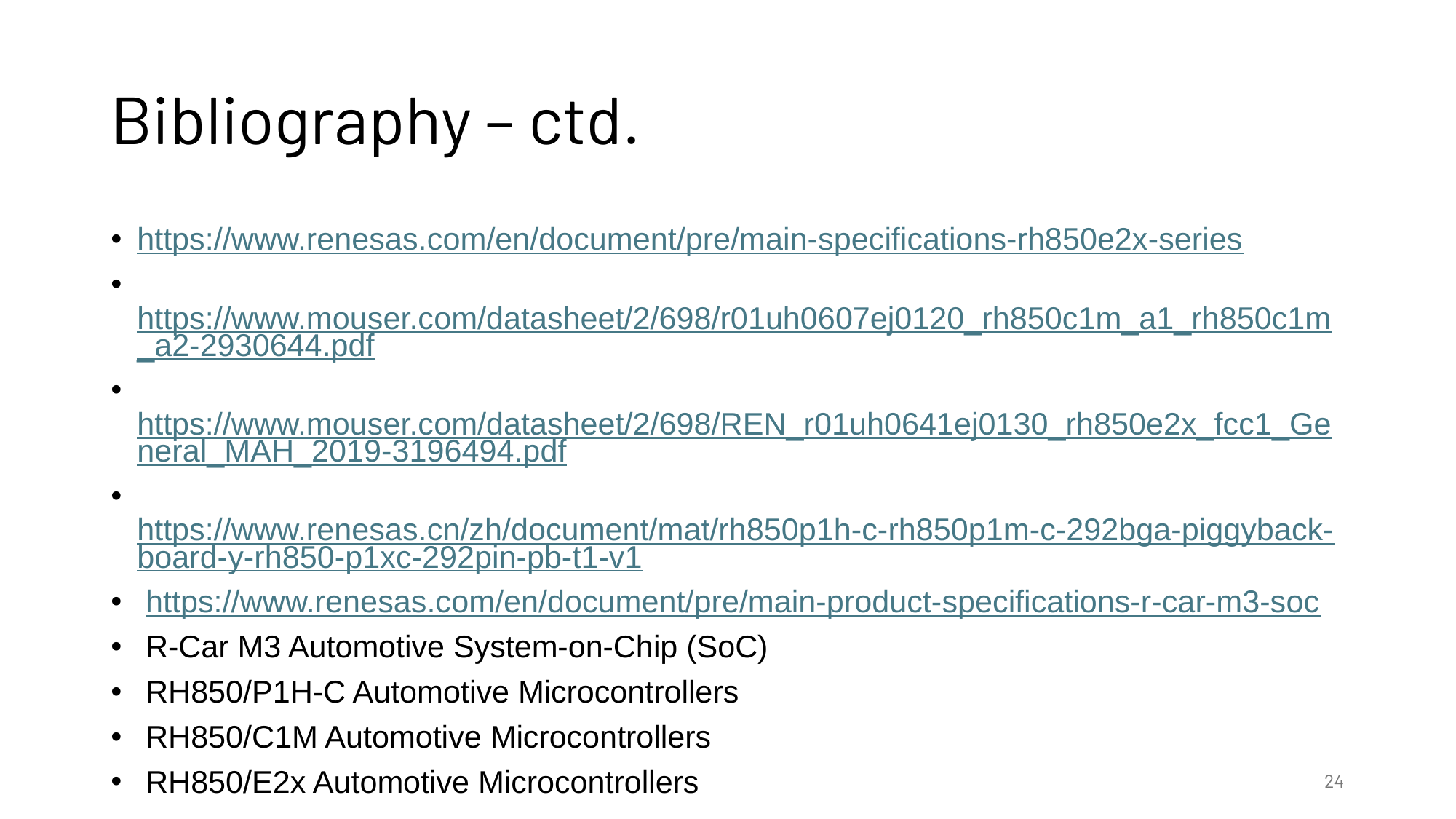

# Bibliography – ctd.
https://www.renesas.com/en/document/pre/main-specifications-rh850e2x-series
 https://www.mouser.com/datasheet/2/698/r01uh0607ej0120_rh850c1m_a1_rh850c1m_a2-2930644.pdf
 https://www.mouser.com/datasheet/2/698/REN_r01uh0641ej0130_rh850e2x_fcc1_General_MAH_2019-3196494.pdf
 https://www.renesas.cn/zh/document/mat/rh850p1h-c-rh850p1m-c-292bga-piggyback-board-y-rh850-p1xc-292pin-pb-t1-v1
 https://www.renesas.com/en/document/pre/main-product-specifications-r-car-m3-soc
 R-Car M3 Automotive System-on-Chip (SoC)
 RH850/P1H-C Automotive Microcontrollers
 RH850/C1M Automotive Microcontrollers
 RH850/E2x Automotive Microcontrollers
24